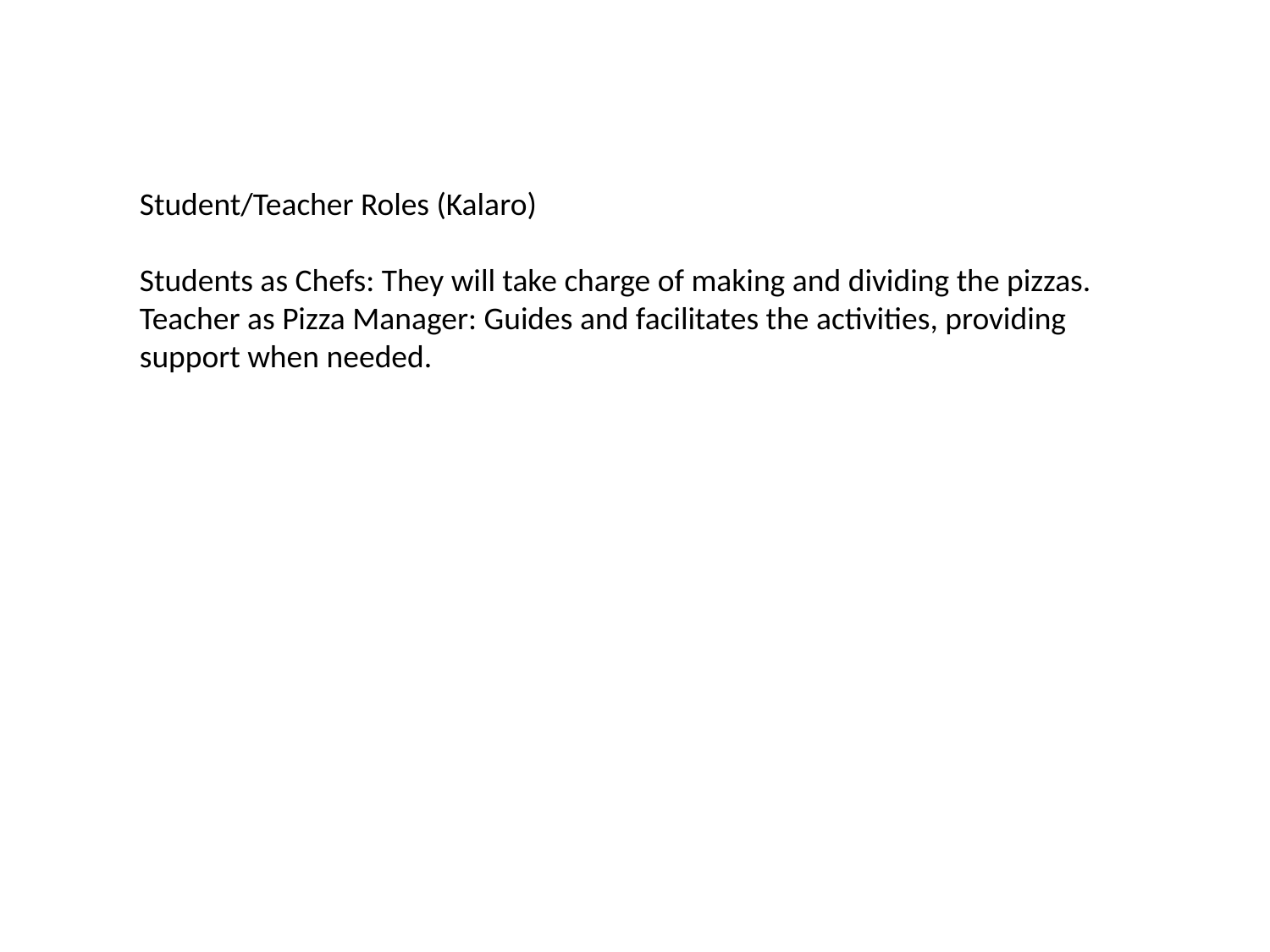

Student/Teacher Roles (Kalaro)
Students as Chefs: They will take charge of making and dividing the pizzas.
Teacher as Pizza Manager: Guides and facilitates the activities, providing support when needed.